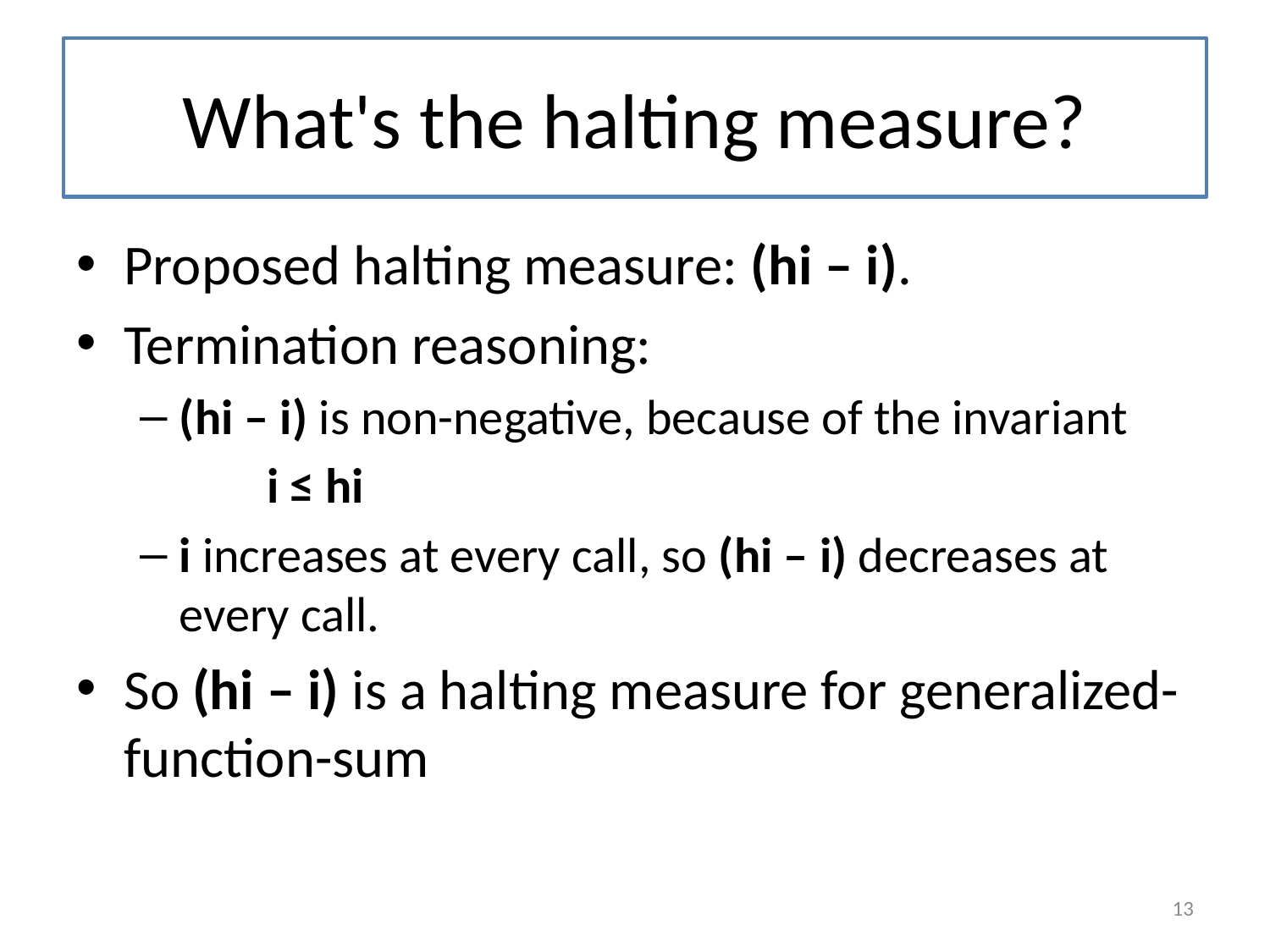

# What's the halting measure?
Proposed halting measure: (hi – i).
Termination reasoning:
(hi – i) is non-negative, because of the invariant
	i ≤ hi
i increases at every call, so (hi – i) decreases at every call.
So (hi – i) is a halting measure for generalized-function-sum
13